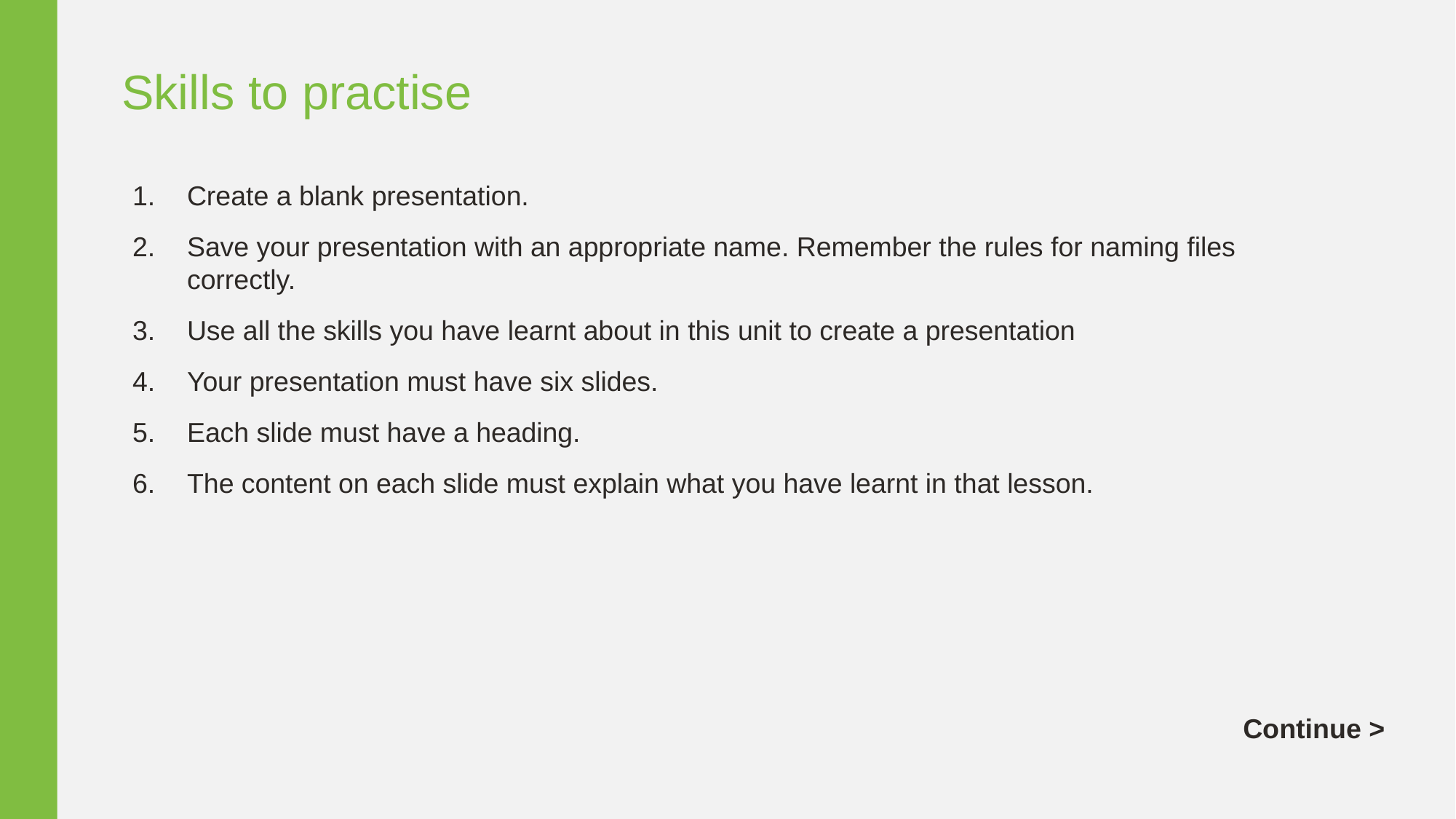

Skills to practise
Create a blank presentation.
Save your presentation with an appropriate name. Remember the rules for naming files correctly.
Use all the skills you have learnt about in this unit to create a presentation
Your presentation must have six slides.
Each slide must have a heading.
The content on each slide must explain what you have learnt in that lesson.
Continue >